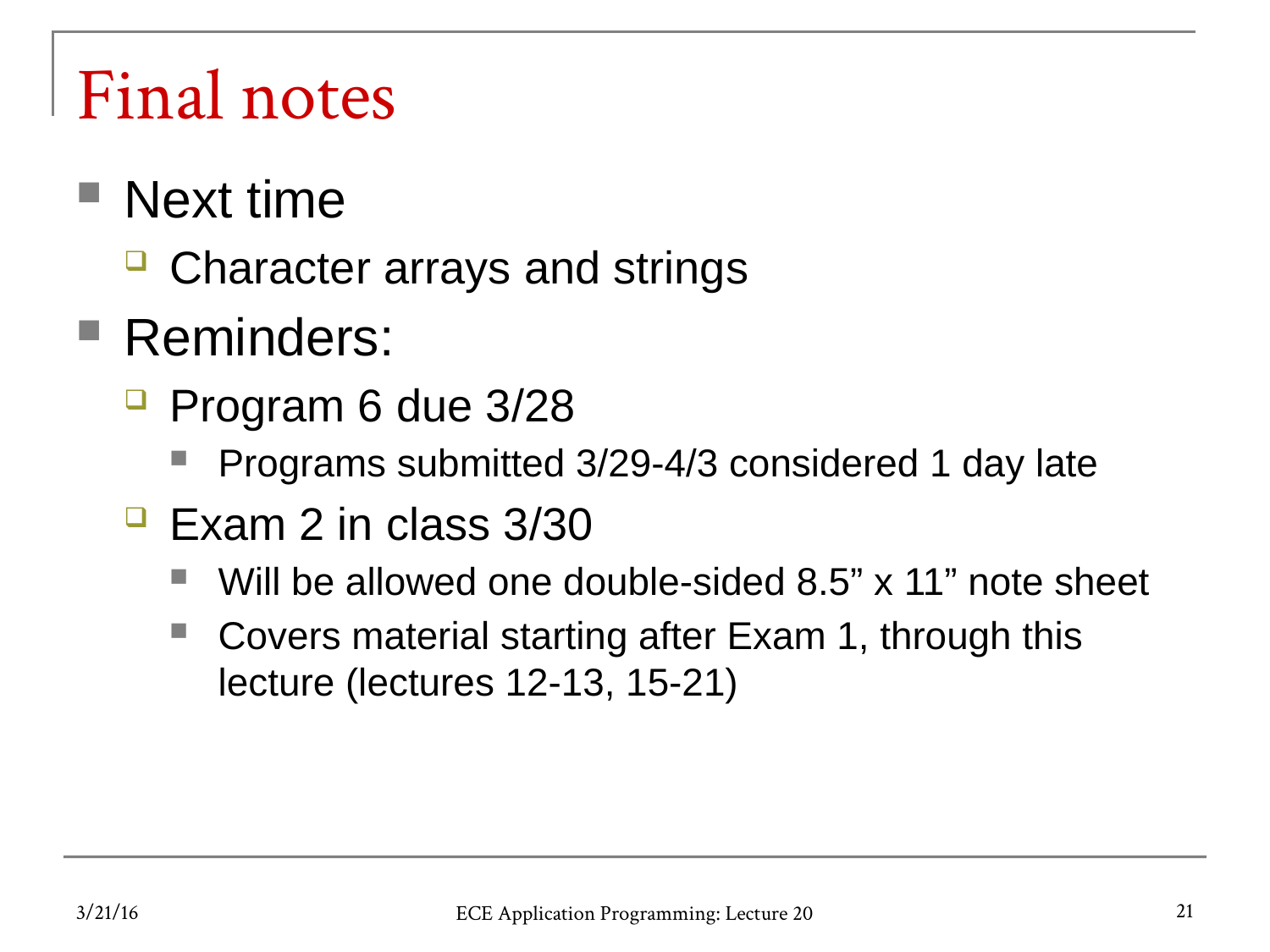

# Final notes
Next time
Character arrays and strings
Reminders:
Program 6 due 3/28
Programs submitted 3/29-4/3 considered 1 day late
Exam 2 in class 3/30
Will be allowed one double-sided 8.5” x 11” note sheet
Covers material starting after Exam 1, through this lecture (lectures 12-13, 15-21)

3/21/16
21
ECE Application Programming: Lecture 20